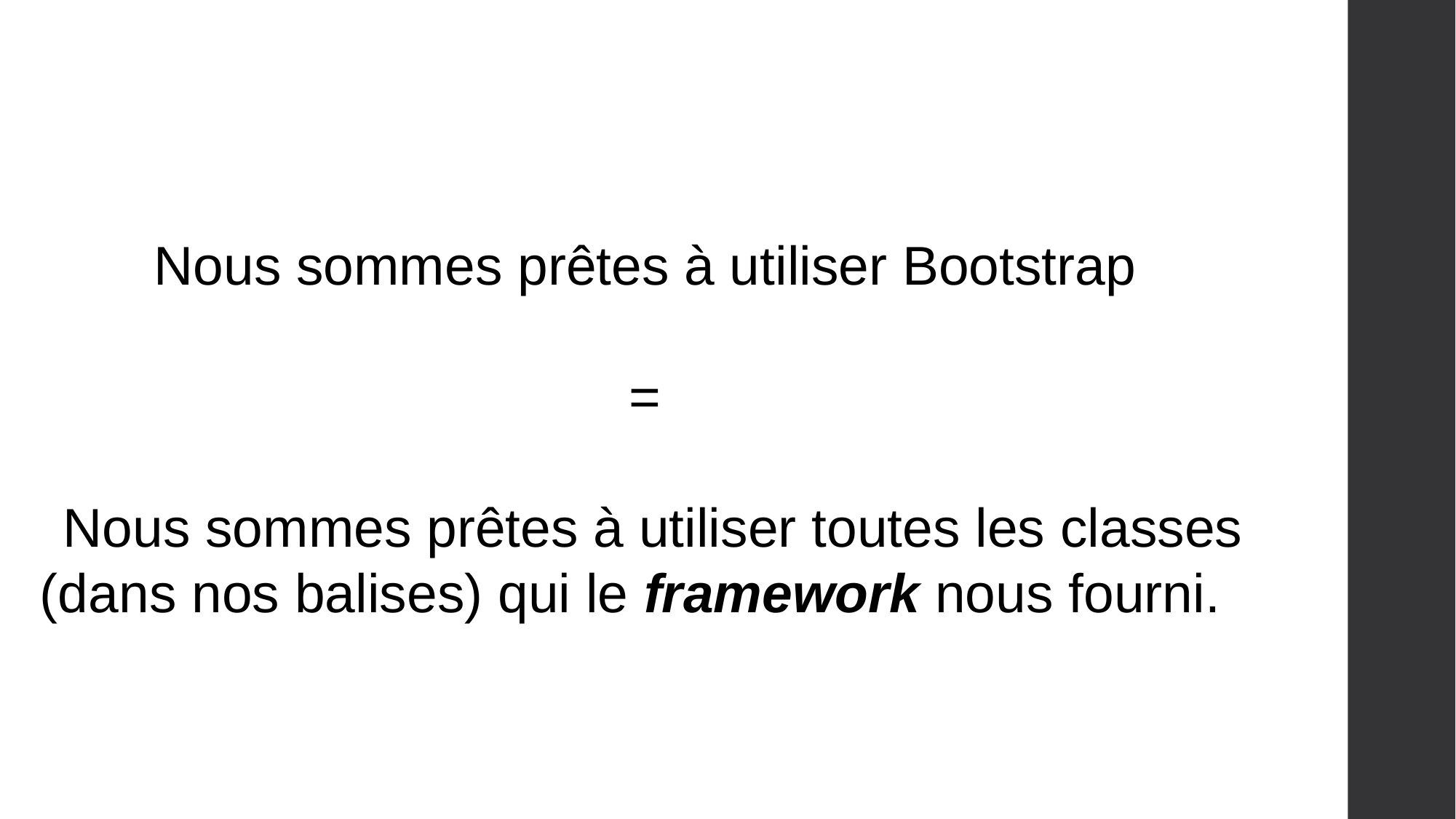

Nous sommes prêtes à utiliser Bootstrap

=

Nous sommes prêtes à utiliser toutes les classes (dans nos balises) qui le framework nous fourni.